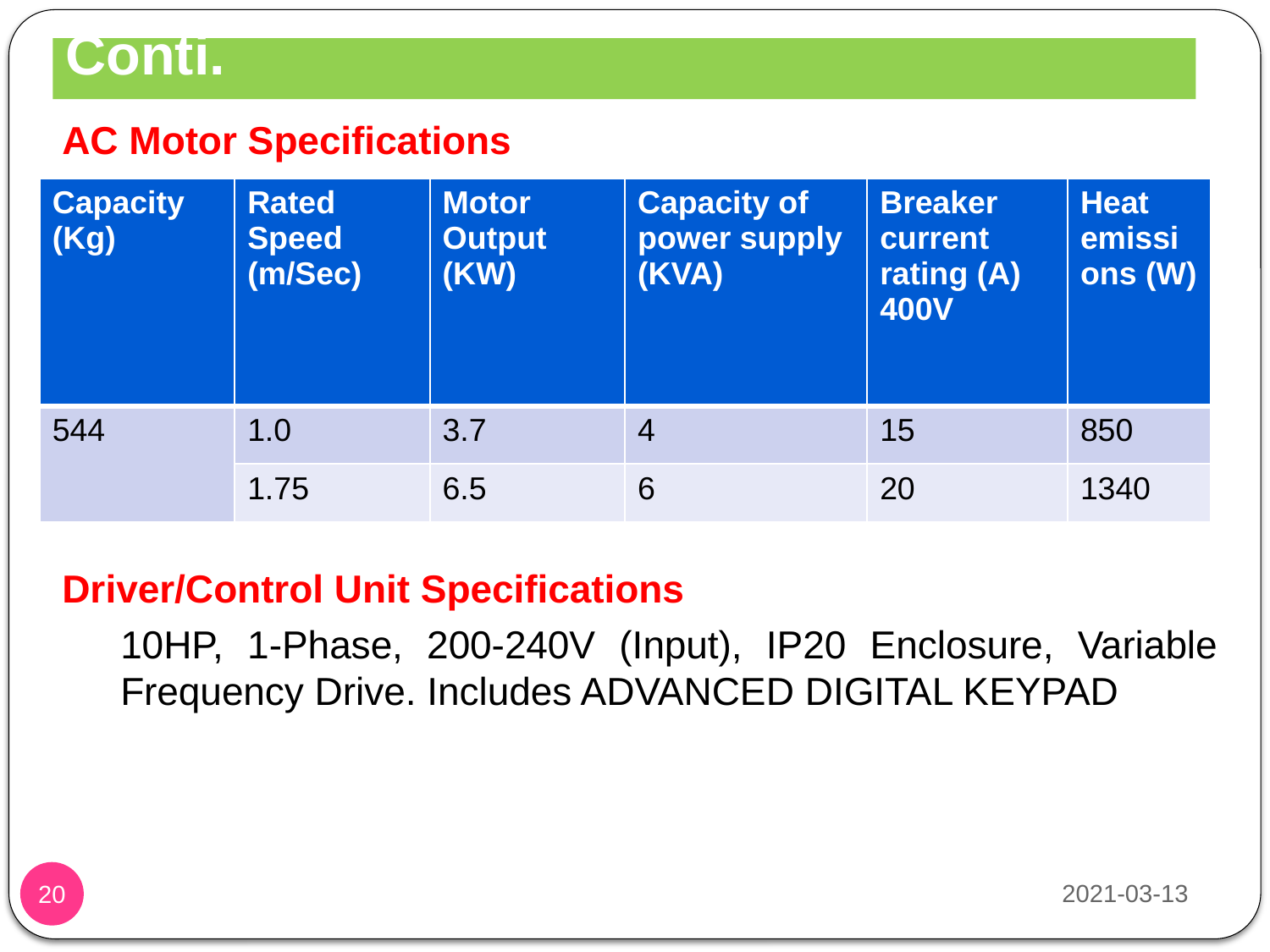

# Conti.
AC Motor Specifications

Driver/Control Unit Specifications
	10HP, 1-Phase, 200-240V (Input), IP20 Enclosure, Variable Frequency Drive. Includes ADVANCED DIGITAL KEYPAD

| Capacity (Kg) | Rated Speed (m/Sec) | Motor Output (KW) | Capacity of power supply (KVA) | Breaker current rating (A) 400V | Heat emissions (W) |
| --- | --- | --- | --- | --- | --- |
| 544 | 1.0 | 3.7 | 4 | 15 | 850 |
|  | 1.75 | 6.5 | 6 | 20 | 1340 |
2021-03-13
20